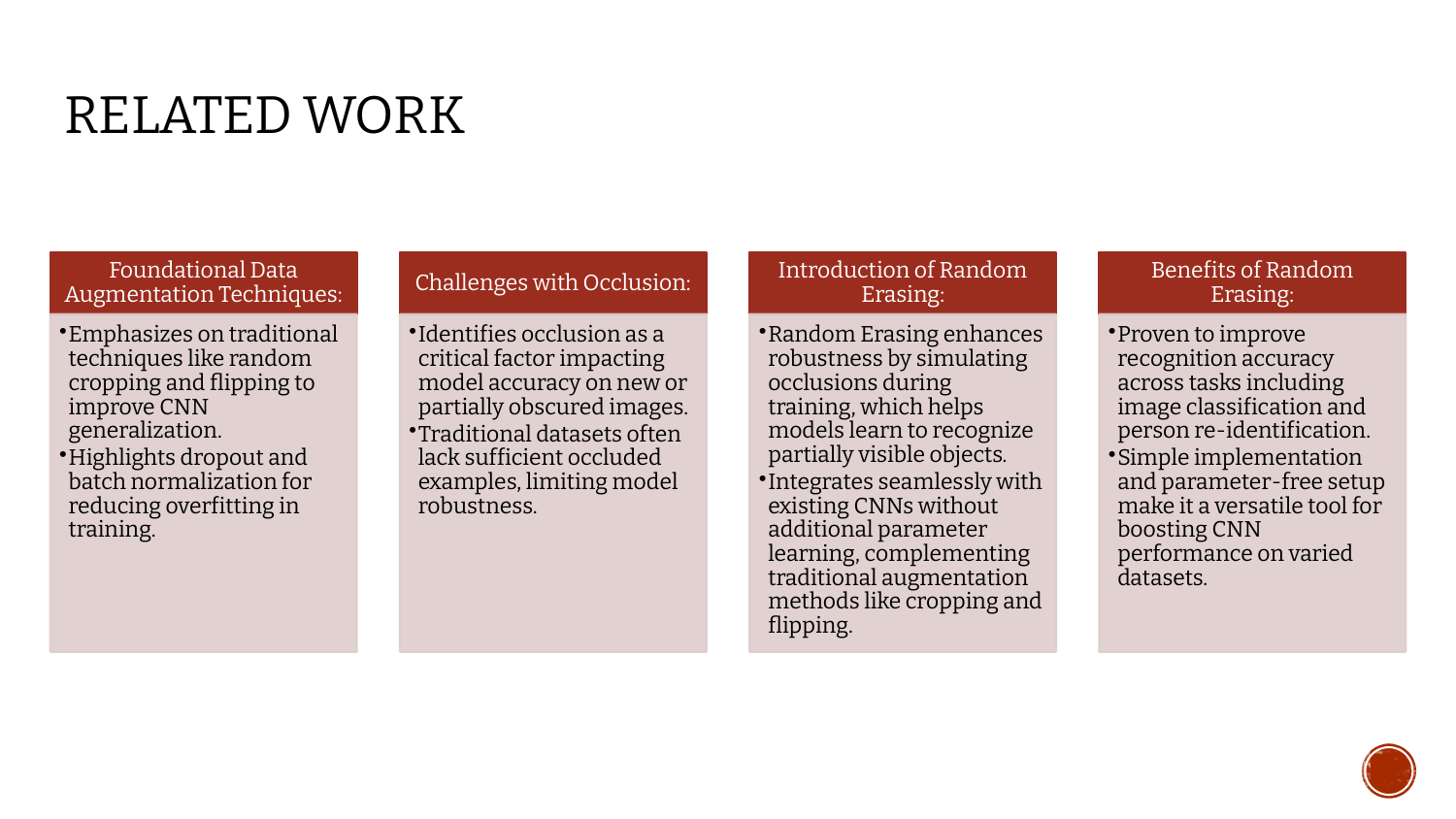

# Related Work
Foundational Data Augmentation Techniques:
Emphasizes on traditional techniques like random cropping and flipping to improve CNN generalization.
Highlights dropout and batch normalization for reducing overfitting in training.
Challenges with Occlusion:
Identifies occlusion as a critical factor impacting model accuracy on new or partially obscured images.
Traditional datasets often lack sufficient occluded examples, limiting model robustness.
Introduction of Random Erasing:
Random Erasing enhances robustness by simulating occlusions during training, which helps models learn to recognize partially visible objects.
Integrates seamlessly with existing CNNs without additional parameter learning, complementing traditional augmentation methods like cropping and flipping.
Benefits of Random Erasing:
Proven to improve recognition accuracy across tasks including image classification and person re-identification.
Simple implementation and parameter-free setup make it a versatile tool for boosting CNN performance on varied datasets.